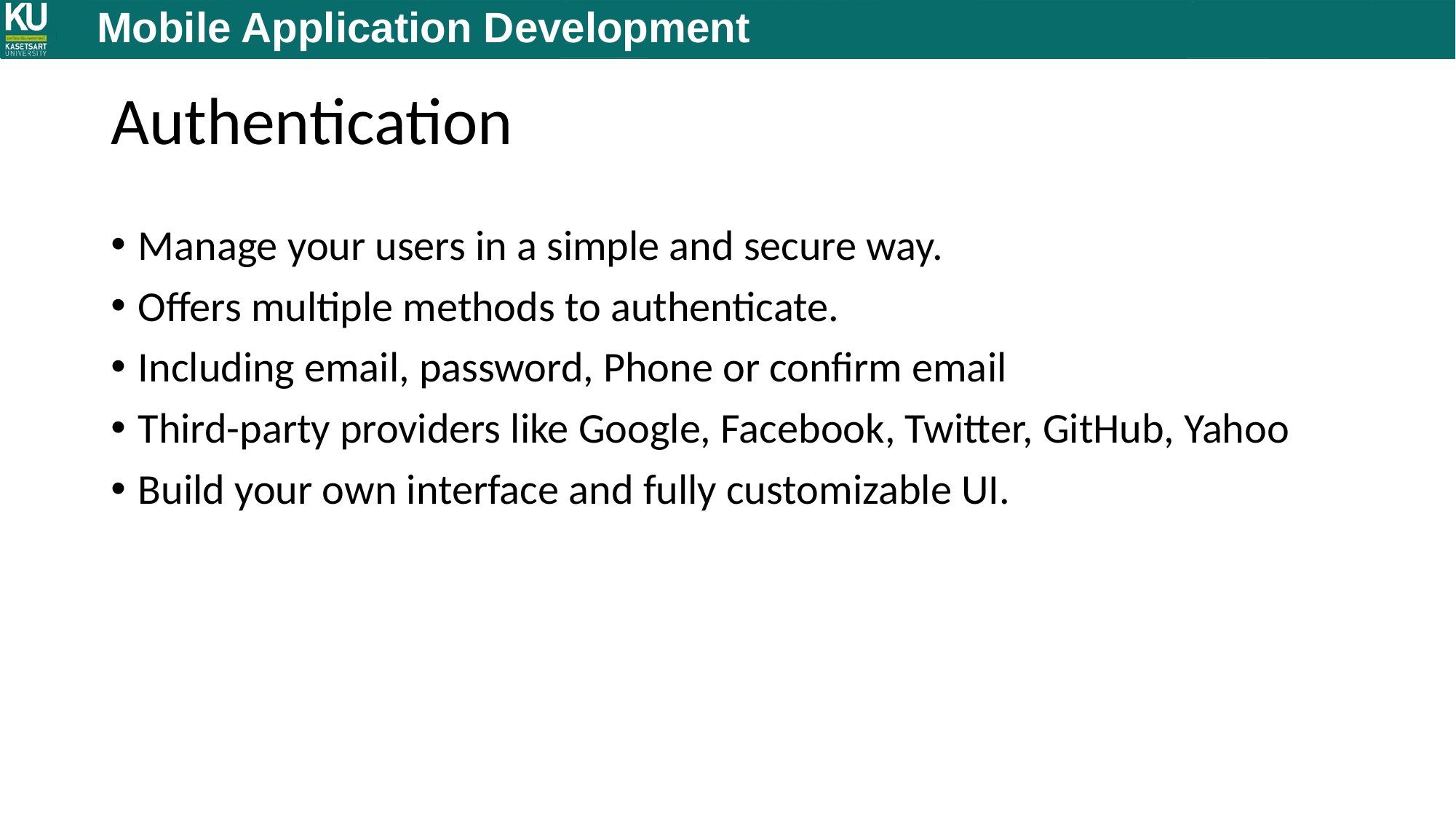

# Authentication
Manage your users in a simple and secure way.
Offers multiple methods to authenticate.
Including email, password, Phone or confirm email
Third-party providers like Google, Facebook, Twitter, GitHub, Yahoo
Build your own interface and fully customizable UI.